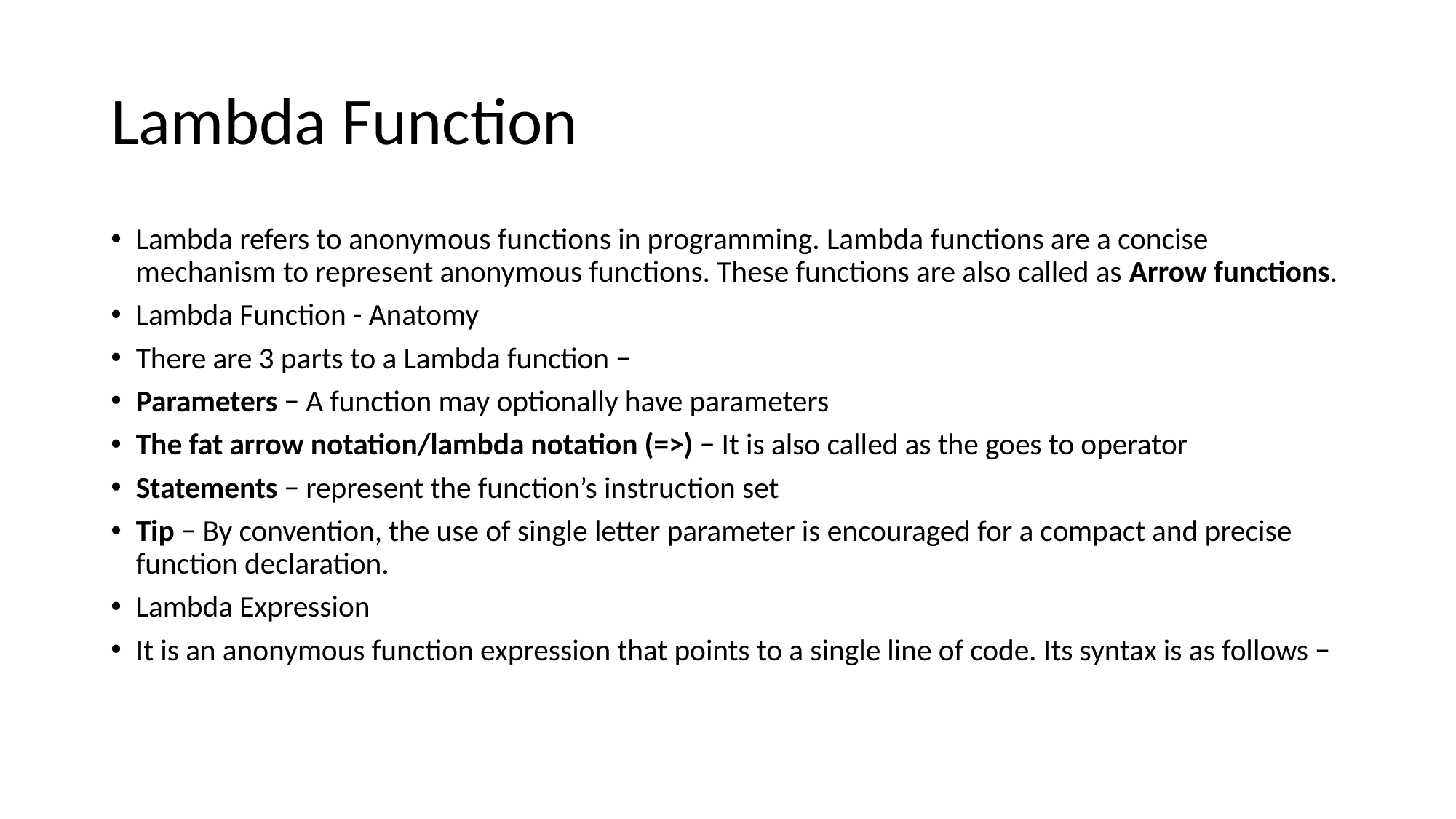

# Lambda Function
Lambda refers to anonymous functions in programming. Lambda functions are a concise mechanism to represent anonymous functions. These functions are also called as Arrow functions.
Lambda Function - Anatomy
There are 3 parts to a Lambda function −
Parameters − A function may optionally have parameters
The fat arrow notation/lambda notation (=>) − It is also called as the goes to operator
Statements − represent the function’s instruction set
Tip − By convention, the use of single letter parameter is encouraged for a compact and precise function declaration.
Lambda Expression
It is an anonymous function expression that points to a single line of code. Its syntax is as follows −